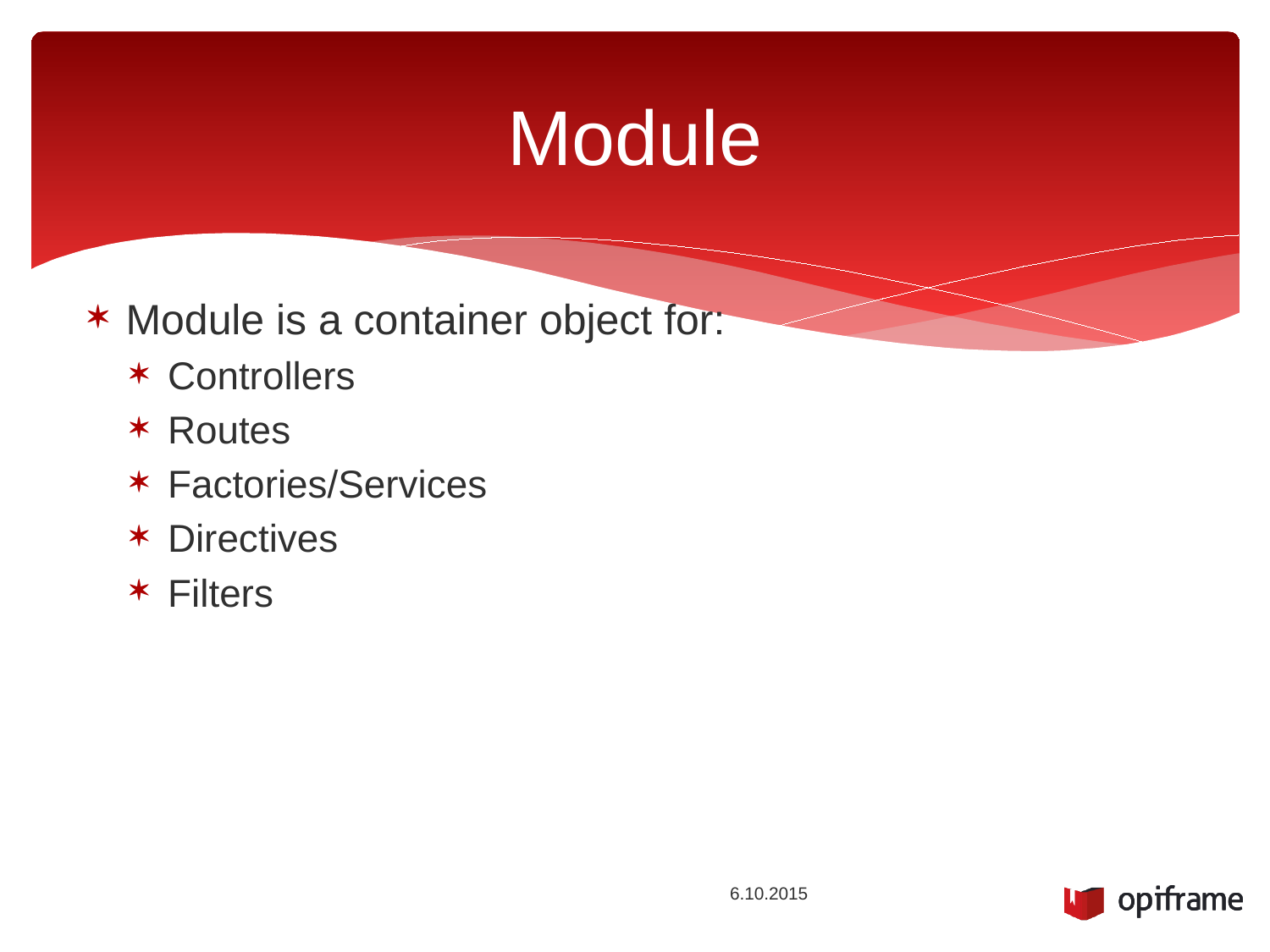

# Module
Module is a container object for:
Controllers
Routes
Factories/Services
Directives
Filters

6.10.2015